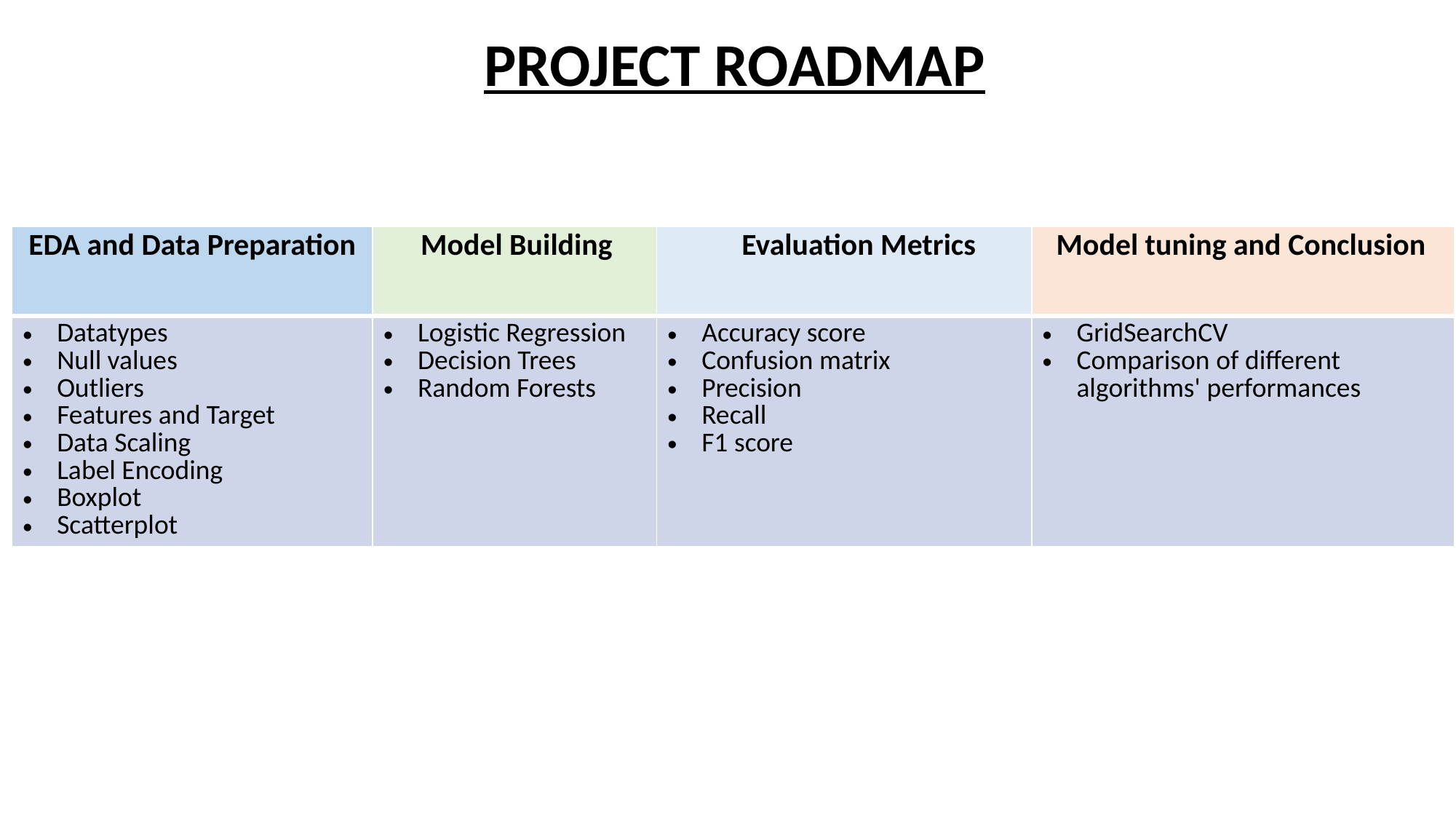

PROJECT ROADMAP
| EDA and Data Preparation | Model Building | Evaluation Metrics | Model tuning and Conclusion |
| --- | --- | --- | --- |
| Datatypes Null values Outliers Features and Target Data Scaling Label Encoding Boxplot Scatterplot | Logistic Regression Decision Trees Random Forests | Accuracy score Confusion matrix Precision Recall F1 score | GridSearchCV Comparison of different algorithms' performances |